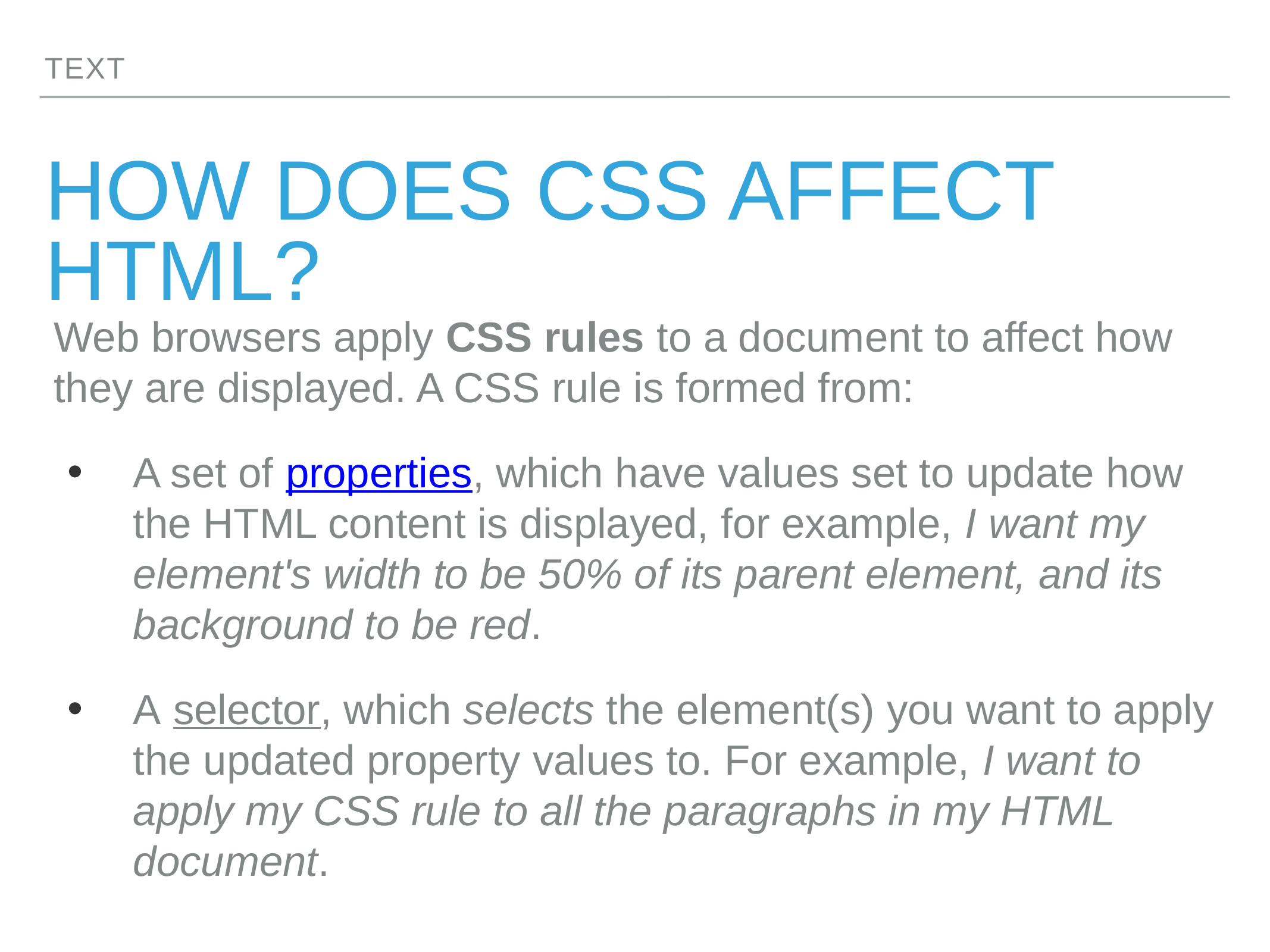

Text
# How does CSS affect HTML?
Web browsers apply CSS rules to a document to affect how they are displayed. A CSS rule is formed from:
A set of properties, which have values set to update how the HTML content is displayed, for example, I want my element's width to be 50% of its parent element, and its background to be red.
A selector, which selects the element(s) you want to apply the updated property values to. For example, I want to apply my CSS rule to all the paragraphs in my HTML document.